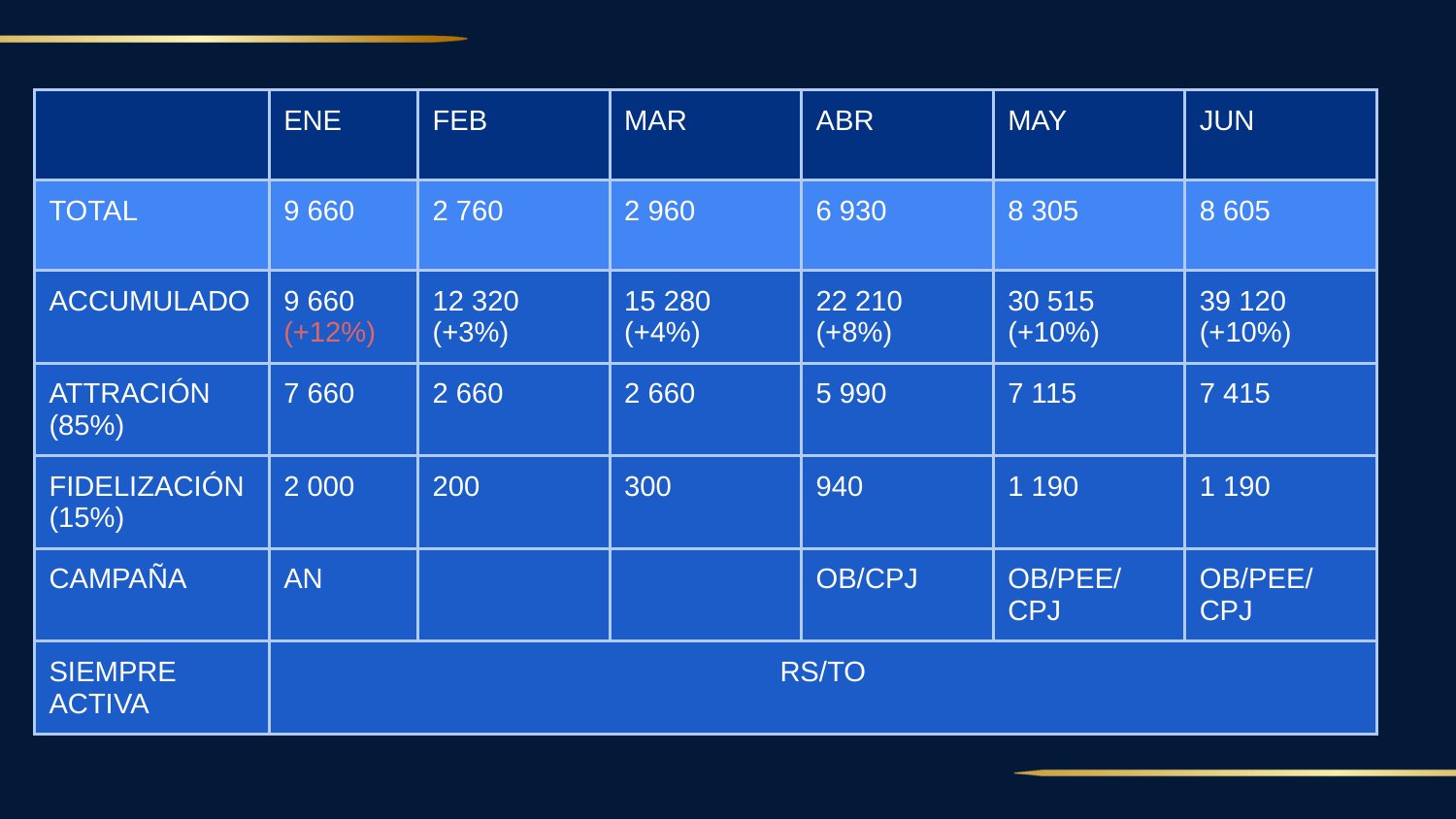

|  | ENE | FEB | MAR | ABR | MAY | JUN |
| --- | --- | --- | --- | --- | --- | --- |
| TOTAL | 9 660 | 2 760 | 2 960 | 6 930 | 8 305 | 8 605 |
| ACCUMULADO | 9 660 (+12%) | 12 320 (+3%) | 15 280 (+4%) | 22 210 (+8%) | 30 515 (+10%) | 39 120 (+10%) |
| ATTRACIÓN (85%) | 7 660 | 2 660 | 2 660 | 5 990 | 7 115 | 7 415 |
| FIDELIZACIÓN (15%) | 2 000 | 200 | 300 | 940 | 1 190 | 1 190 |
| CAMPAÑA | AN |  |  | OB/CPJ | OB/PEE/ CPJ | OB/PEE/ CPJ |
| SIEMPRE ACTIVA | RS/TO |  |  |  |  |  |